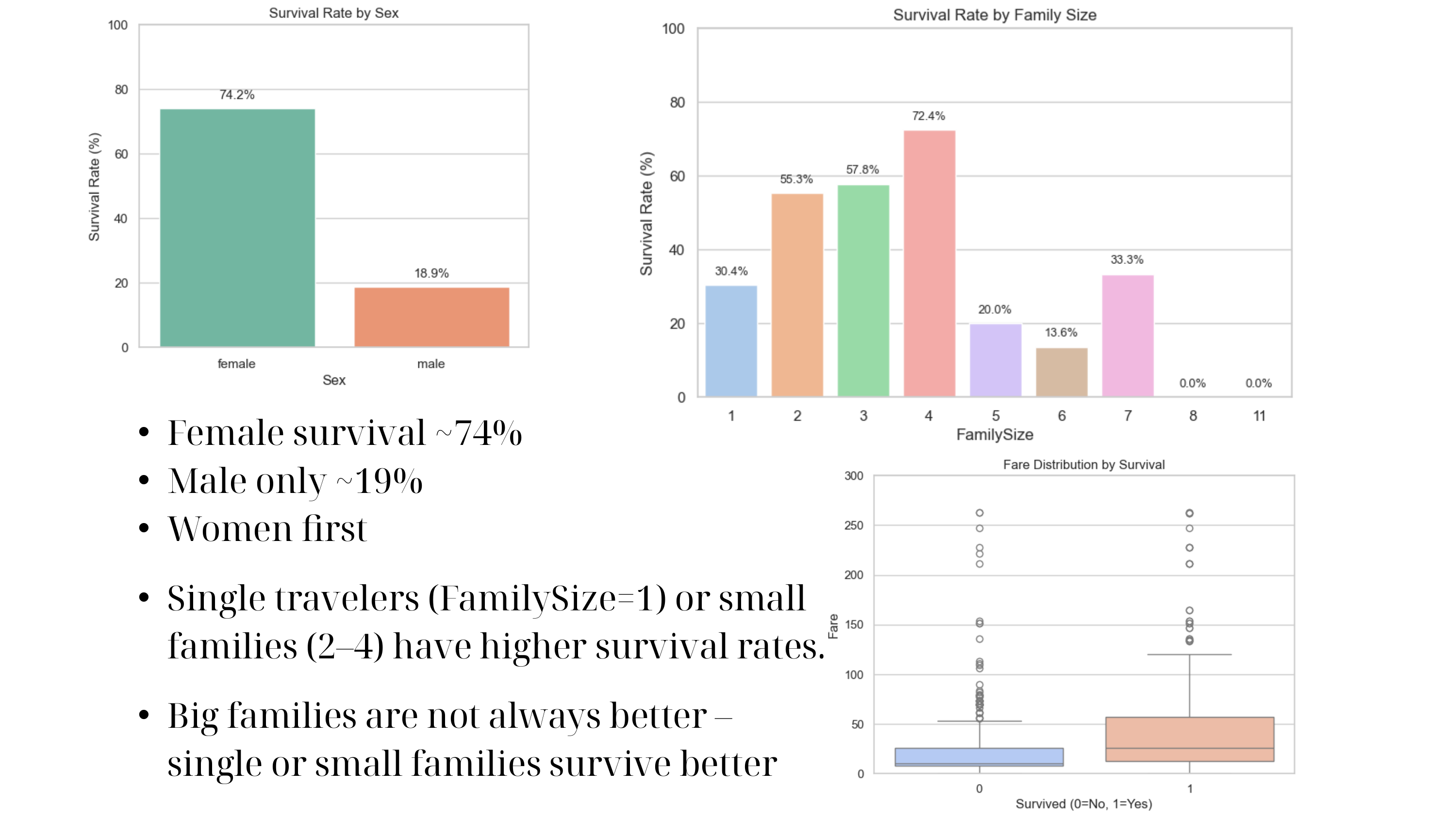

Female survival ~74%
Male only ~19%
Women first

Single travelers (FamilySize=1) or small families (2–4) have higher survival rates.
Big families are not always better – single or small families survive better